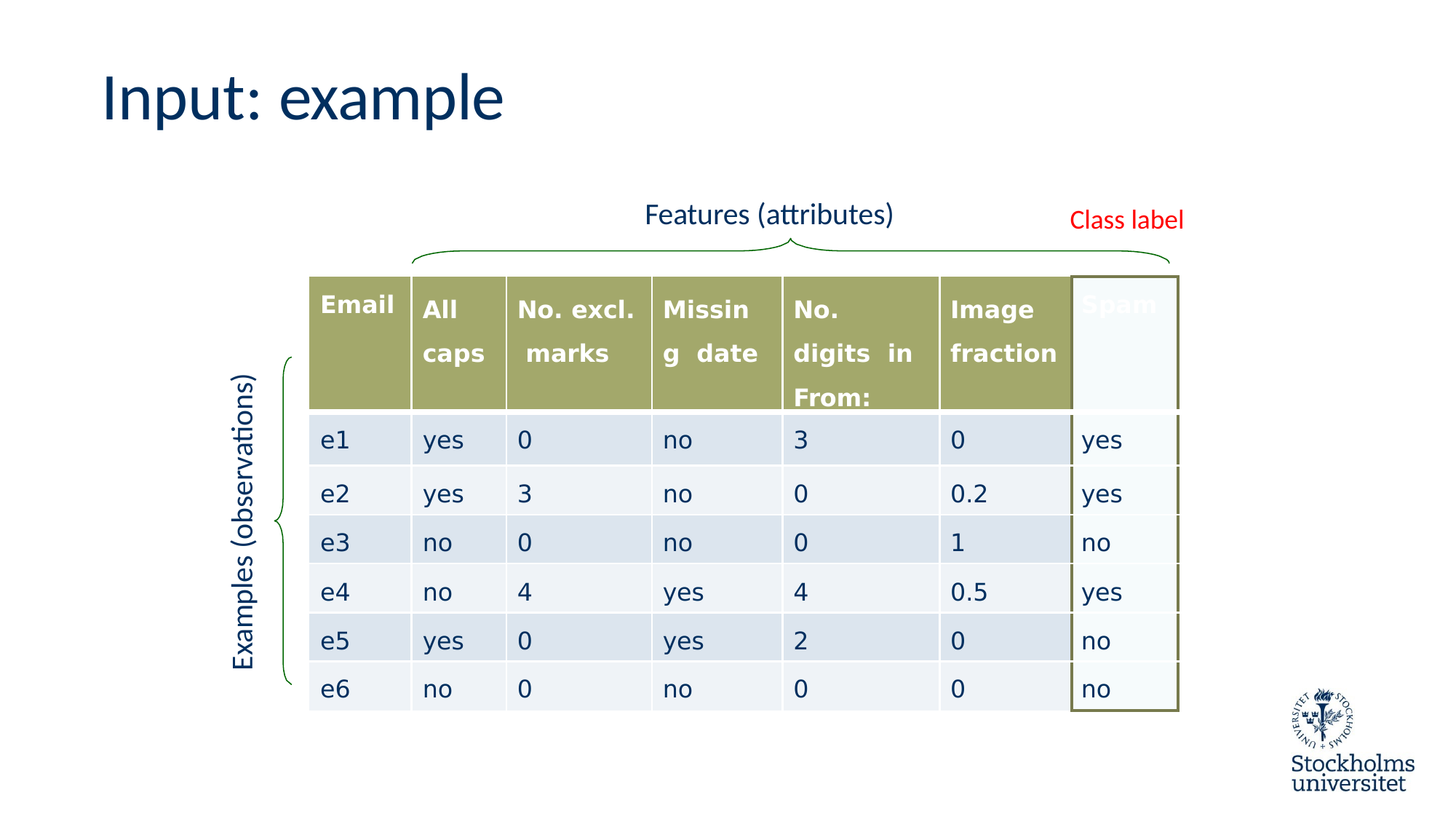

# Input: example
Features (attributes)
Class label

| Email | All caps | No. excl. marks | Missing date | No. digits in From: | Image fraction | Spam |
| --- | --- | --- | --- | --- | --- | --- |
| e1 | yes | 0 | no | 3 | 0 | yes |
| e2 | yes | 3 | no | 0 | 0.2 | yes |
| e3 | no | 0 | no | 0 | 1 | no |
| e4 | no | 4 | yes | 4 | 0.5 | yes |
| e5 | yes | 0 | yes | 2 | 0 | no |
| e6 | no | 0 | no | 0 | 0 | no |

Examples (observations)